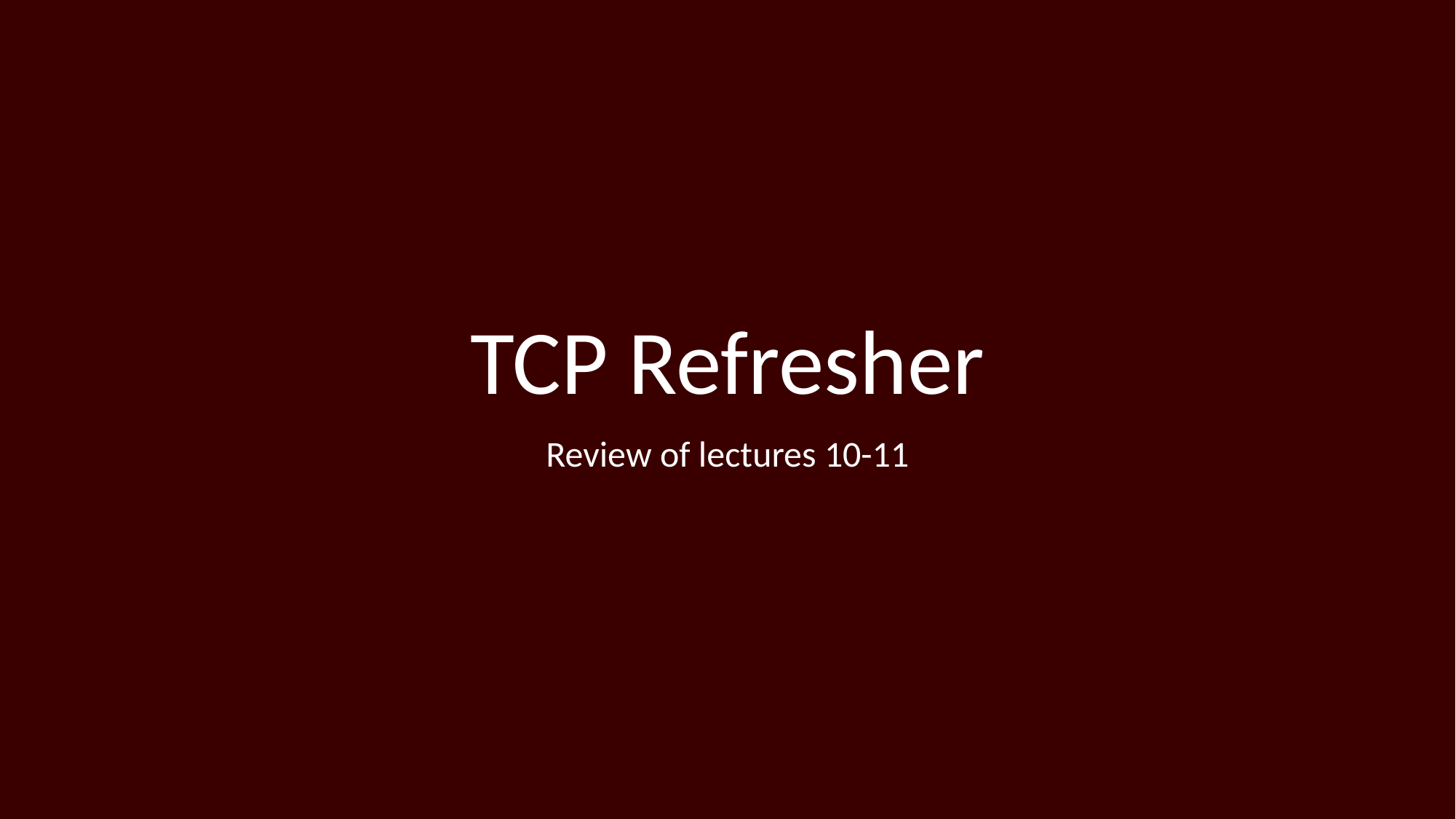

# TCP Refresher
Review of lectures 10-11